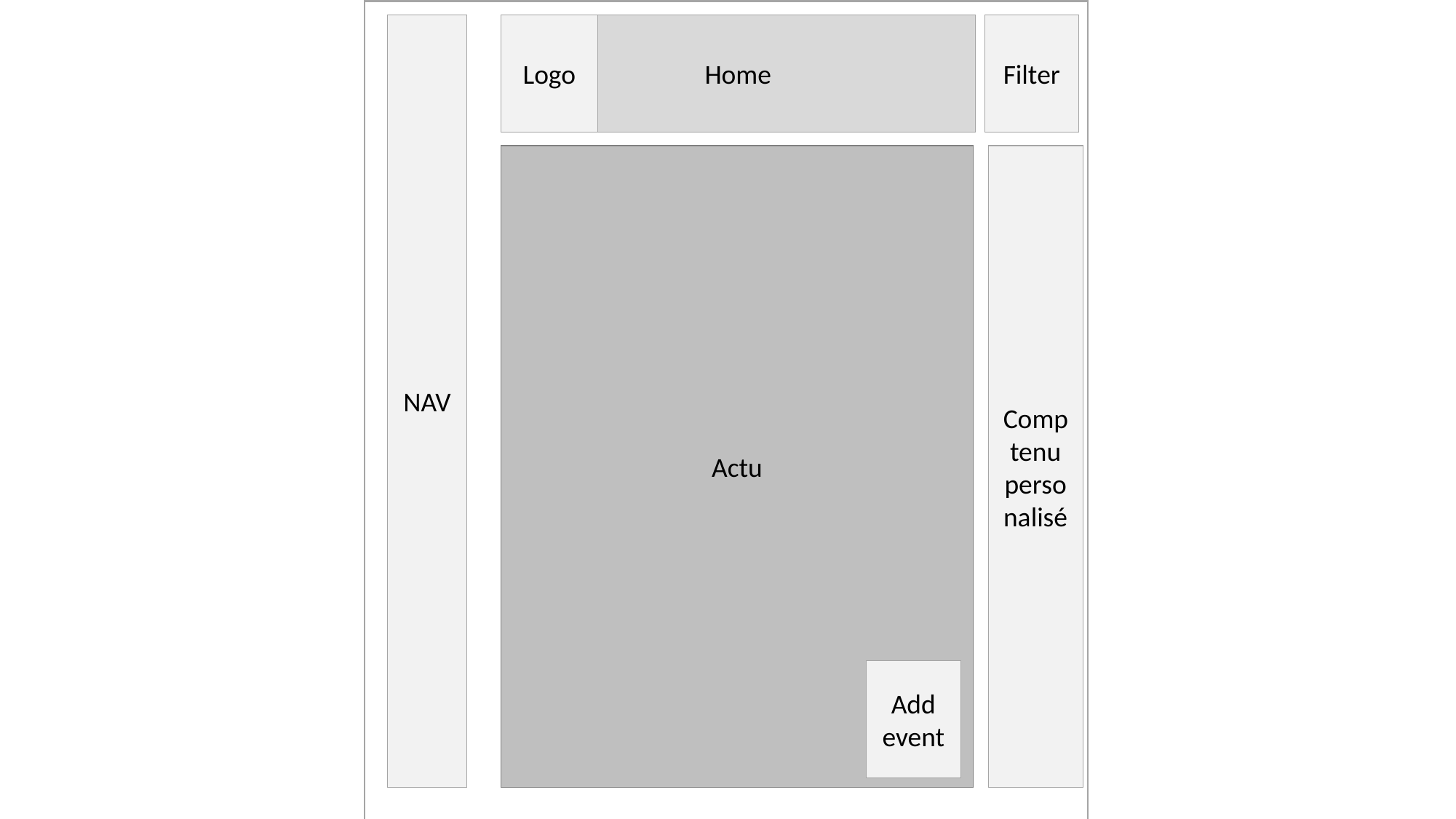

NAV
Home
Logo
Filter
Actu
Comptenu personalisé
Add event